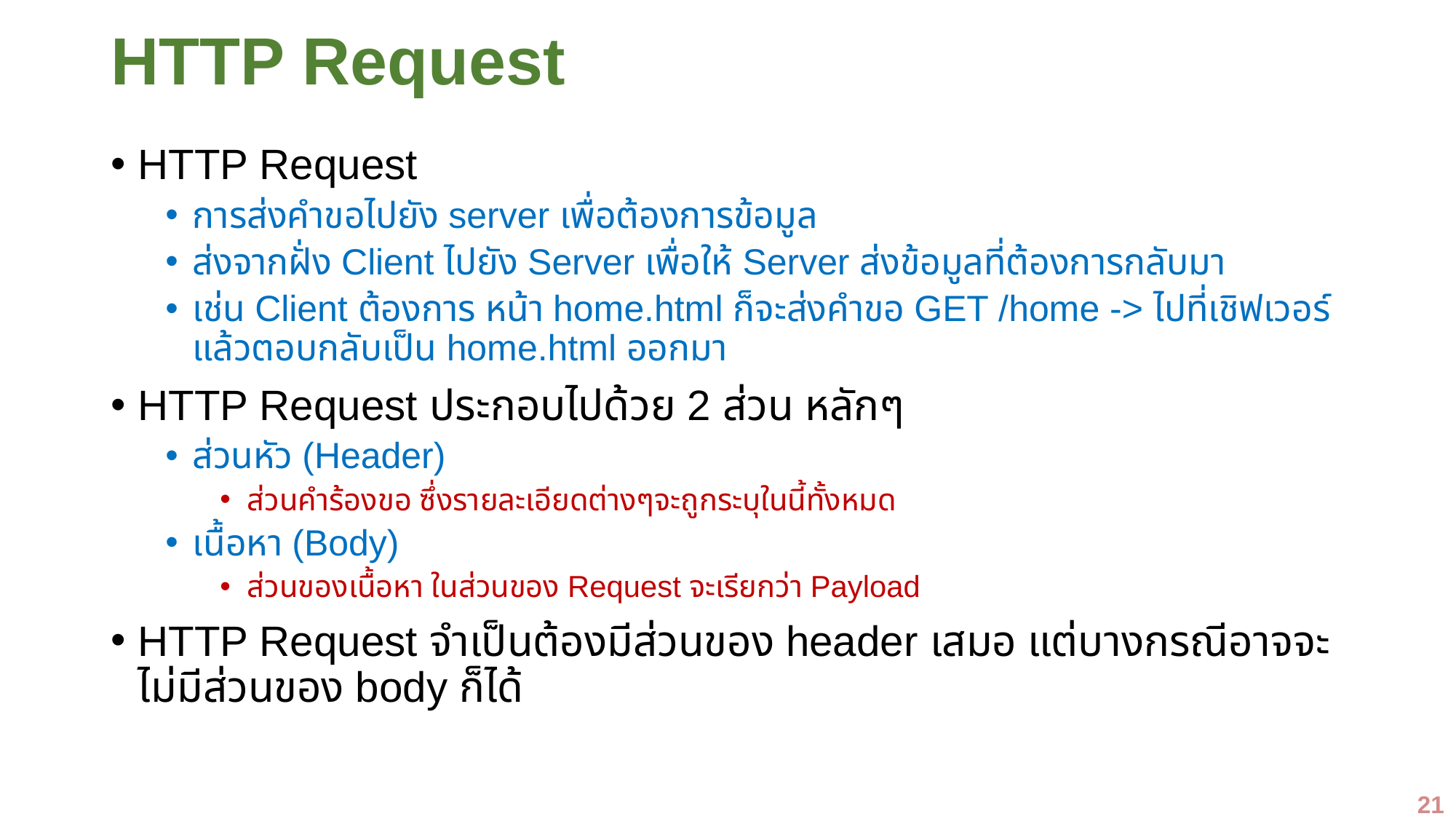

# HTTP Request
HTTP Request
การส่งคำขอไปยัง server เพื่อต้องการข้อมูล
ส่งจากฝั่ง Client ไปยัง Server เพื่อให้ Server ส่งข้อมูลที่ต้องการกลับมา
เช่น Client ต้องการ หน้า home.html ก็จะส่งคำขอ GET /home -> ไปที่เชิฟเวอร์ แล้วตอบกลับเป็น home.html ออกมา
HTTP Request ประกอบไปด้วย 2 ส่วน หลักๆ
ส่วนหัว (Header)
ส่วนคำร้องขอ ซึ่งรายละเอียดต่างๆจะถูกระบุในนี้ทั้งหมด
เนื้อหา (Body)
ส่วนของเนื้อหา ในส่วนของ Request จะเรียกว่า Payload
HTTP Request จำเป็นต้องมีส่วนของ header เสมอ แต่บางกรณีอาจจะไม่มีส่วนของ body ก็ได้

21